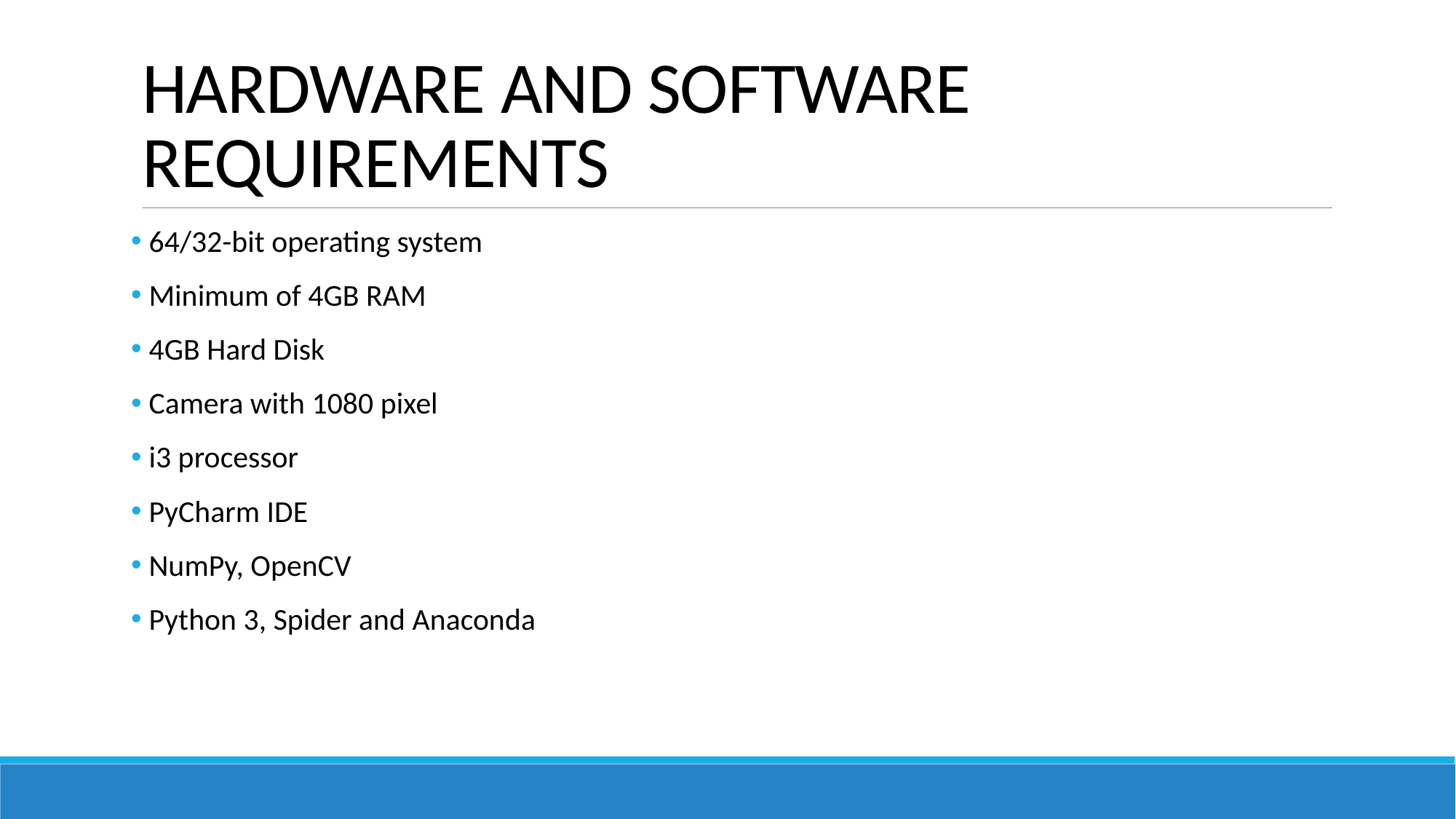

# HARDWARE AND SOFTWARE REQUIREMENTS
 64/32-bit operating system
 Minimum of 4GB RAM
 4GB Hard Disk
 Camera with 1080 pixel
 i3 processor
 PyCharm IDE
 NumPy, OpenCV
 Python 3, Spider and Anaconda